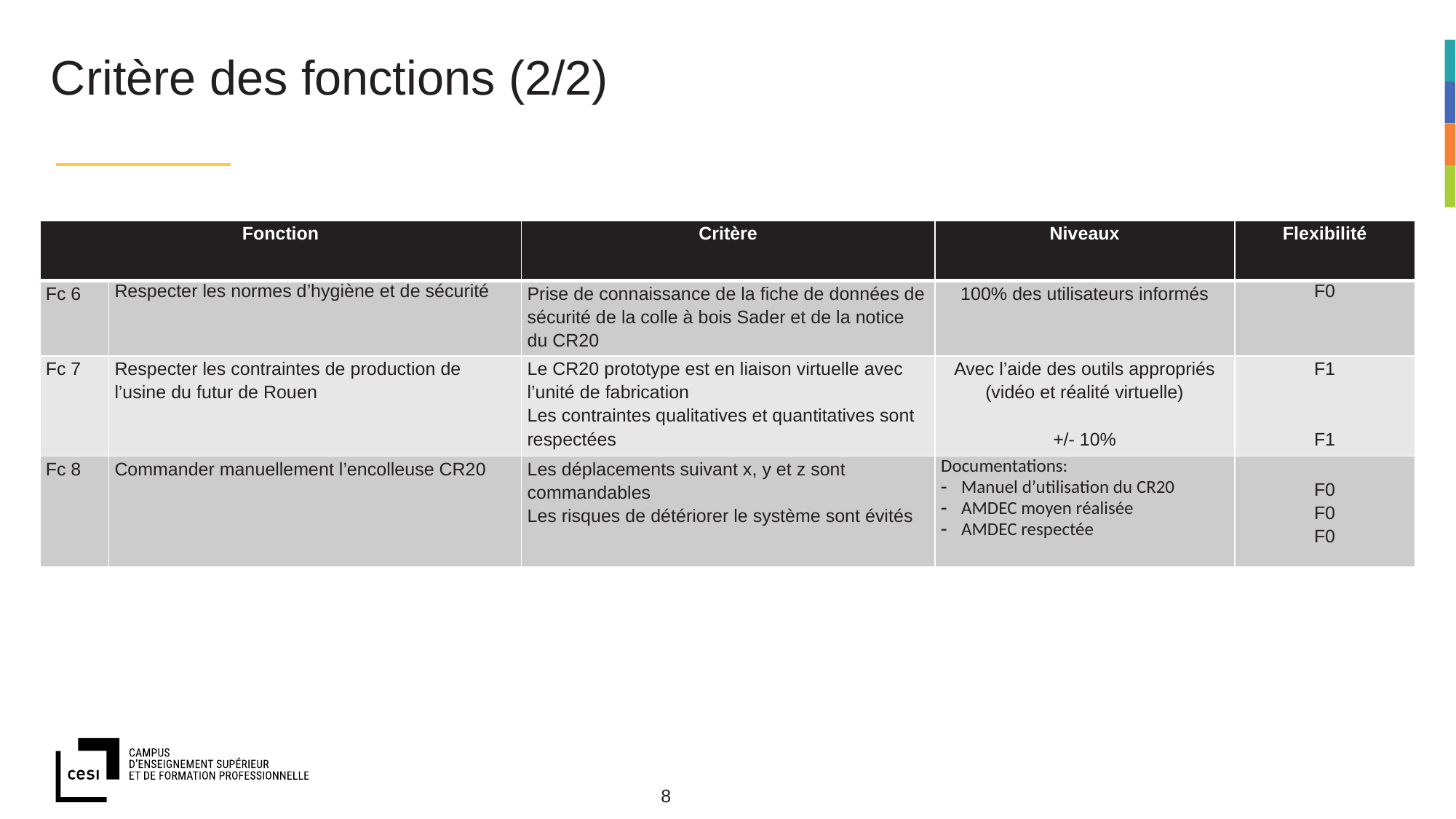

# Critère des fonctions (2/2)
Bloc de conclusion :
La taille du texte s’adapte en fonction de la taille du bloc.
Si vous souhaitez que votre conclusion soit sur plusieurs lignes, passez à la ligne en utilisant simultanément les touches Maj+Entrée
| Fonction |  | Critère | Niveaux | Flexibilité |
| --- | --- | --- | --- | --- |
| Fc 6 | Respecter les normes d’hygiène et de sécurité | Prise de connaissance de la fiche de données de sécurité de la colle à bois Sader et de la notice du CR20 | 100% des utilisateurs informés | F0 |
| Fc 7 | Respecter les contraintes de production de l’usine du futur de Rouen | Le CR20 prototype est en liaison virtuelle avec l’unité de fabrication Les contraintes qualitatives et quantitatives sont respectées | Avec l’aide des outils appropriés (vidéo et réalité virtuelle) +/- 10% | F1 F1 |
| Fc 8 | Commander manuellement l’encolleuse CR20 | Les déplacements suivant x, y et z sont commandables Les risques de détériorer le système sont évités | Documentations: Manuel d’utilisation du CR20 AMDEC moyen réalisée AMDEC respectée | F0 F0 F0 |
8